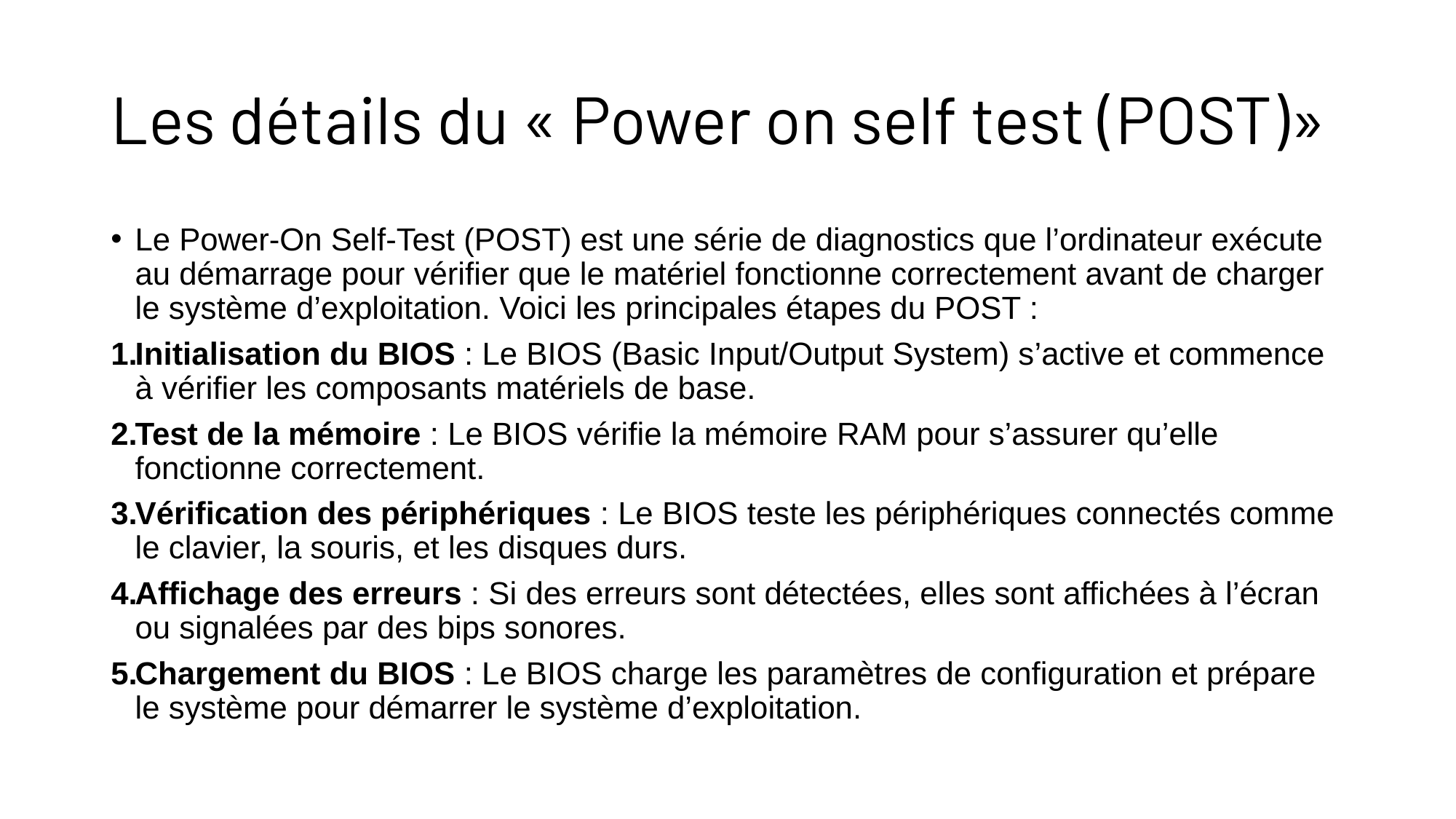

# Les détails du « Power on self test (POST)»
Le Power-On Self-Test (POST) est une série de diagnostics que l’ordinateur exécute au démarrage pour vérifier que le matériel fonctionne correctement avant de charger le système d’exploitation. Voici les principales étapes du POST :
Initialisation du BIOS : Le BIOS (Basic Input/Output System) s’active et commence à vérifier les composants matériels de base.
Test de la mémoire : Le BIOS vérifie la mémoire RAM pour s’assurer qu’elle fonctionne correctement.
Vérification des périphériques : Le BIOS teste les périphériques connectés comme le clavier, la souris, et les disques durs.
Affichage des erreurs : Si des erreurs sont détectées, elles sont affichées à l’écran ou signalées par des bips sonores.
Chargement du BIOS : Le BIOS charge les paramètres de configuration et prépare le système pour démarrer le système d’exploitation.